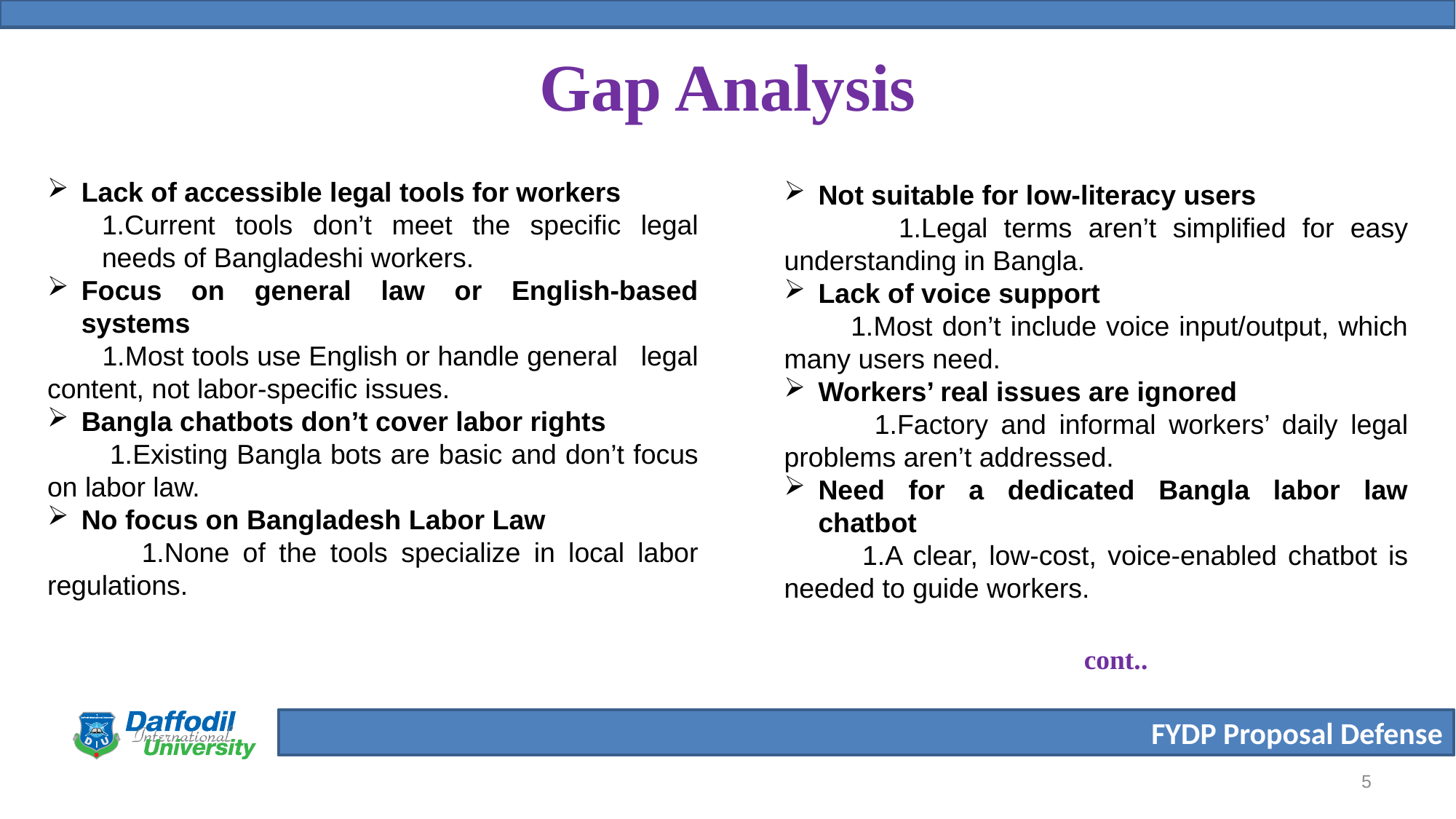

# Gap Analysis
Lack of accessible legal tools for workers
1.Current tools don’t meet the specific legal needs of Bangladeshi workers.
Focus on general law or English-based systems
       1.Most tools use English or handle general   legal content, not labor-specific issues.
Bangla chatbots don’t cover labor rights
       1.Existing Bangla bots are basic and don’t focus on labor law.
No focus on Bangladesh Labor Law
       1.None of the tools specialize in local labor regulations.

Not suitable for low-literacy users
       1.Legal terms aren’t simplified for easy understanding in Bangla.
Lack of voice support
       1.Most don’t include voice input/output, which many users need.
Workers’ real issues are ignored
       1.Factory and informal workers’ daily legal problems aren’t addressed.
Need for a dedicated Bangla labor law chatbot
       1.A clear, low-cost, voice-enabled chatbot is needed to guide workers.

cont..
5